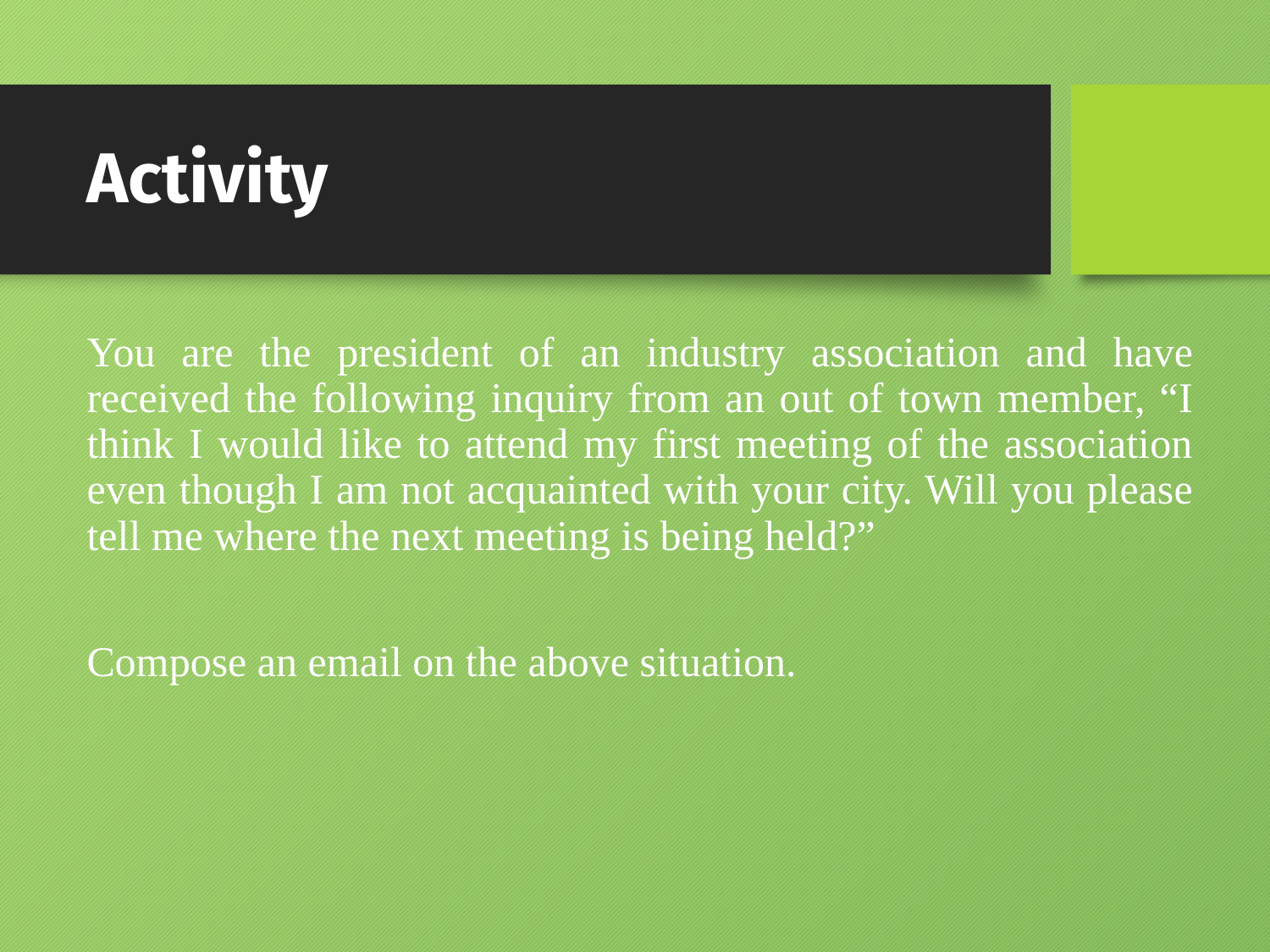

# Activity
You are the president of an industry association and have received the following inquiry from an out of town member, “I think I would like to attend my first meeting of the association even though I am not acquainted with your city. Will you please tell me where the next meeting is being held?”

Compose an email on the above situation.